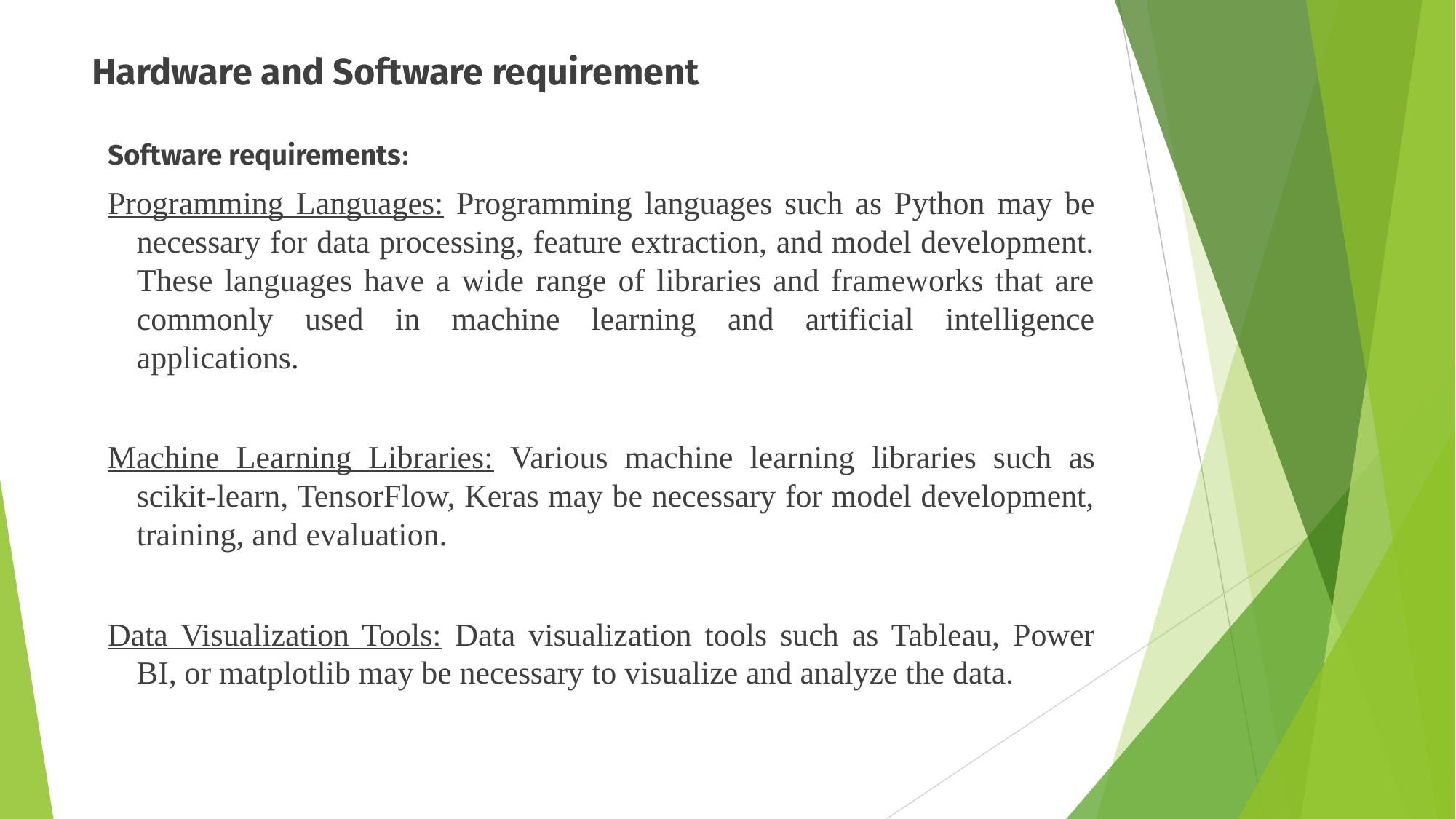

Hardware and Software requirement

Software requirements:
Programming Languages: Programming languages such as Python may be necessary for data processing, feature extraction, and model development. These languages have a wide range of libraries and frameworks that are commonly used in machine learning and artificial intelligence applications.

Machine Learning Libraries: Various machine learning libraries such as scikit-learn, TensorFlow, Keras may be necessary for model development, training, and evaluation.

Data Visualization Tools: Data visualization tools such as Tableau, Power BI, or matplotlib may be necessary to visualize and analyze the data.

#